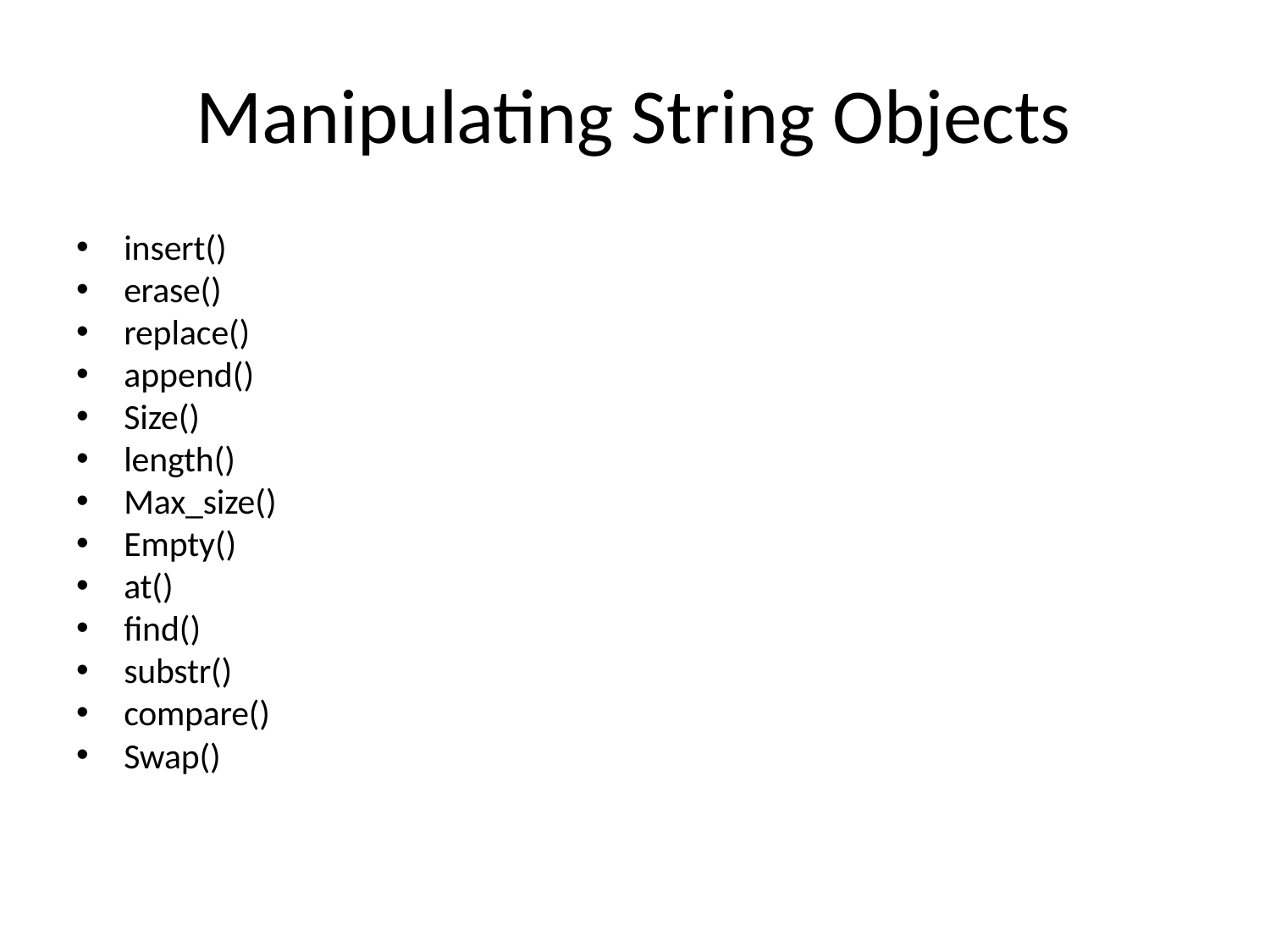

# Manipulating String Objects
insert()
erase()
replace()
append()
Size()
length()
Max_size()
Empty()
at()
find()
substr()
compare()
Swap()